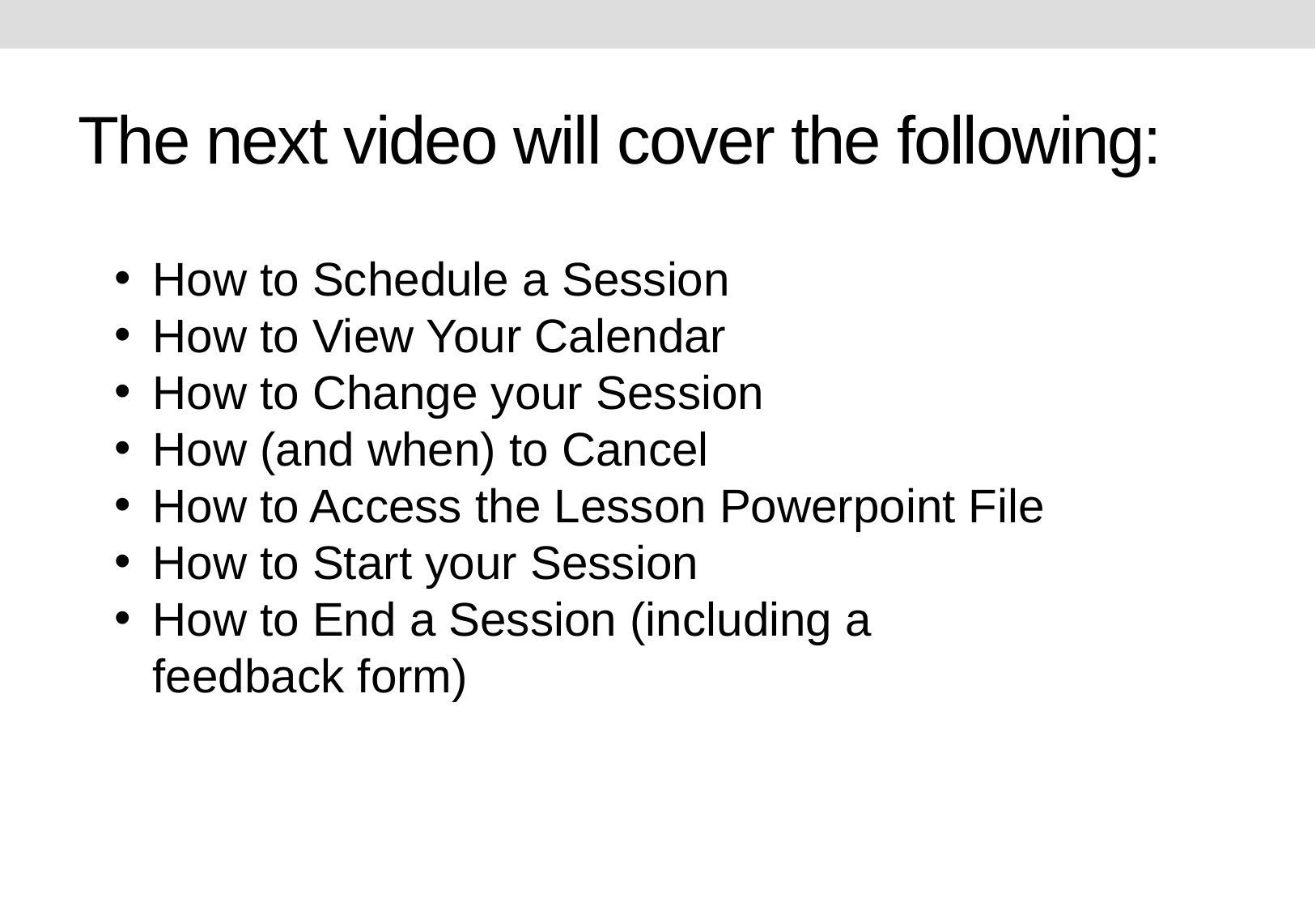

# The next video will cover the following:

How to Schedule a Session
How to View Your Calendar
How to Change your Session
How (and when) to Cancel
How to Access the Lesson Powerpoint File
How to Start your Session
How to End a Session (including a feedback form)